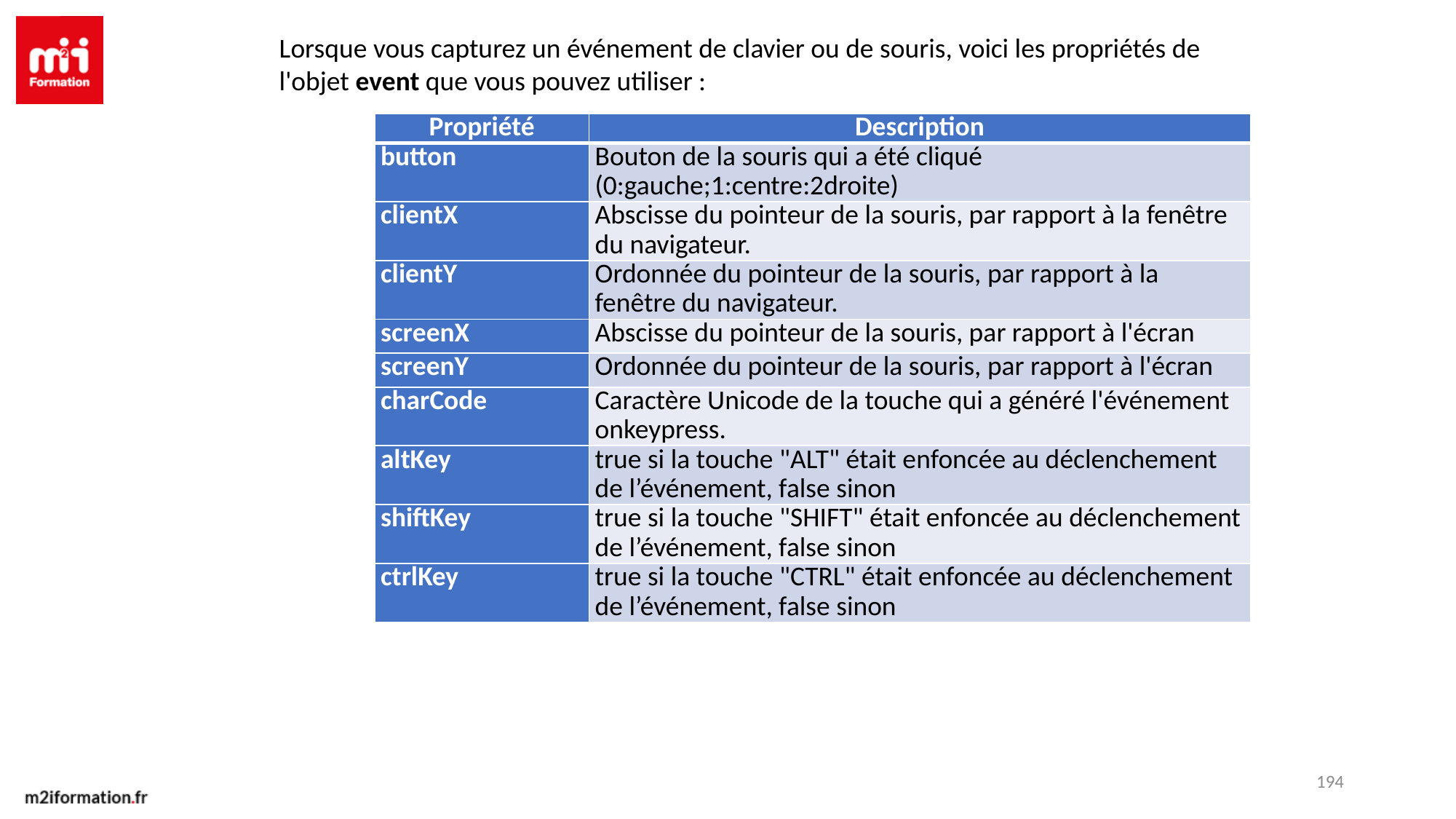

Lorsque vous capturez un événement de clavier ou de souris, voici les propriétés de l'objet event que vous pouvez utiliser :
| Propriété | Description |
| --- | --- |
| button | Bouton de la souris qui a été cliqué (0:gauche;1:centre:2droite) |
| clientX | Abscisse du pointeur de la souris, par rapport à la fenêtre du navigateur. |
| clientY | Ordonnée du pointeur de la souris, par rapport à la fenêtre du navigateur. |
| screenX | Abscisse du pointeur de la souris, par rapport à l'écran |
| screenY | Ordonnée du pointeur de la souris, par rapport à l'écran |
| charCode | Caractère Unicode de la touche qui a généré l'événement onkeypress. |
| altKey | true si la touche "ALT" était enfoncée au déclenchement de l’événement, false sinon |
| shiftKey | true si la touche "SHIFT" était enfoncée au déclenchement de l’événement, false sinon |
| ctrlKey | true si la touche "CTRL" était enfoncée au déclenchement de l’événement, false sinon |
194